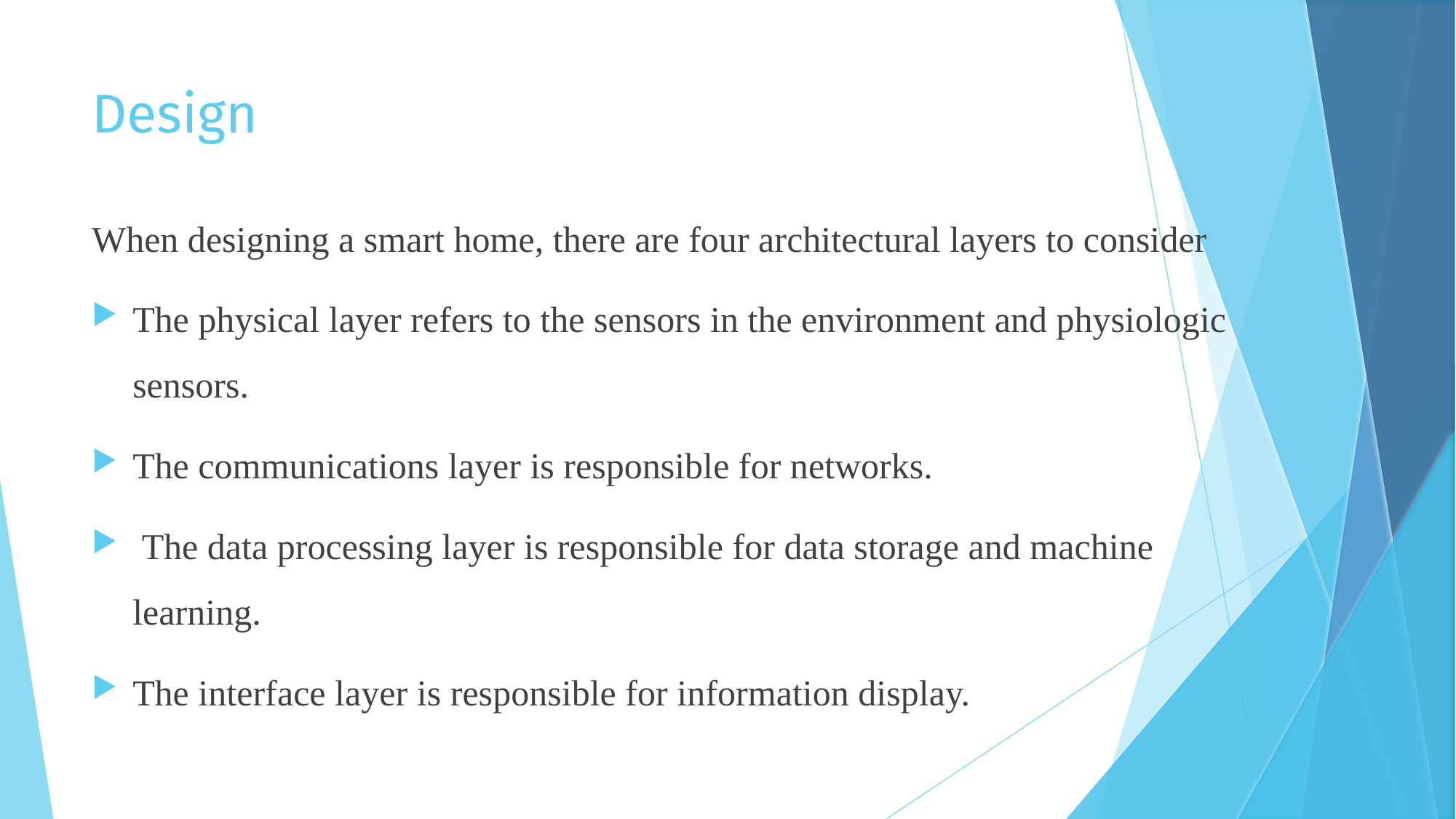

# Design
When designing a smart home, there are four architectural layers to consider
The physical layer refers to the sensors in the environment and physiologic sensors.
The communications layer is responsible for networks.
 The data processing layer is responsible for data storage and machine learning.
The interface layer is responsible for information display.